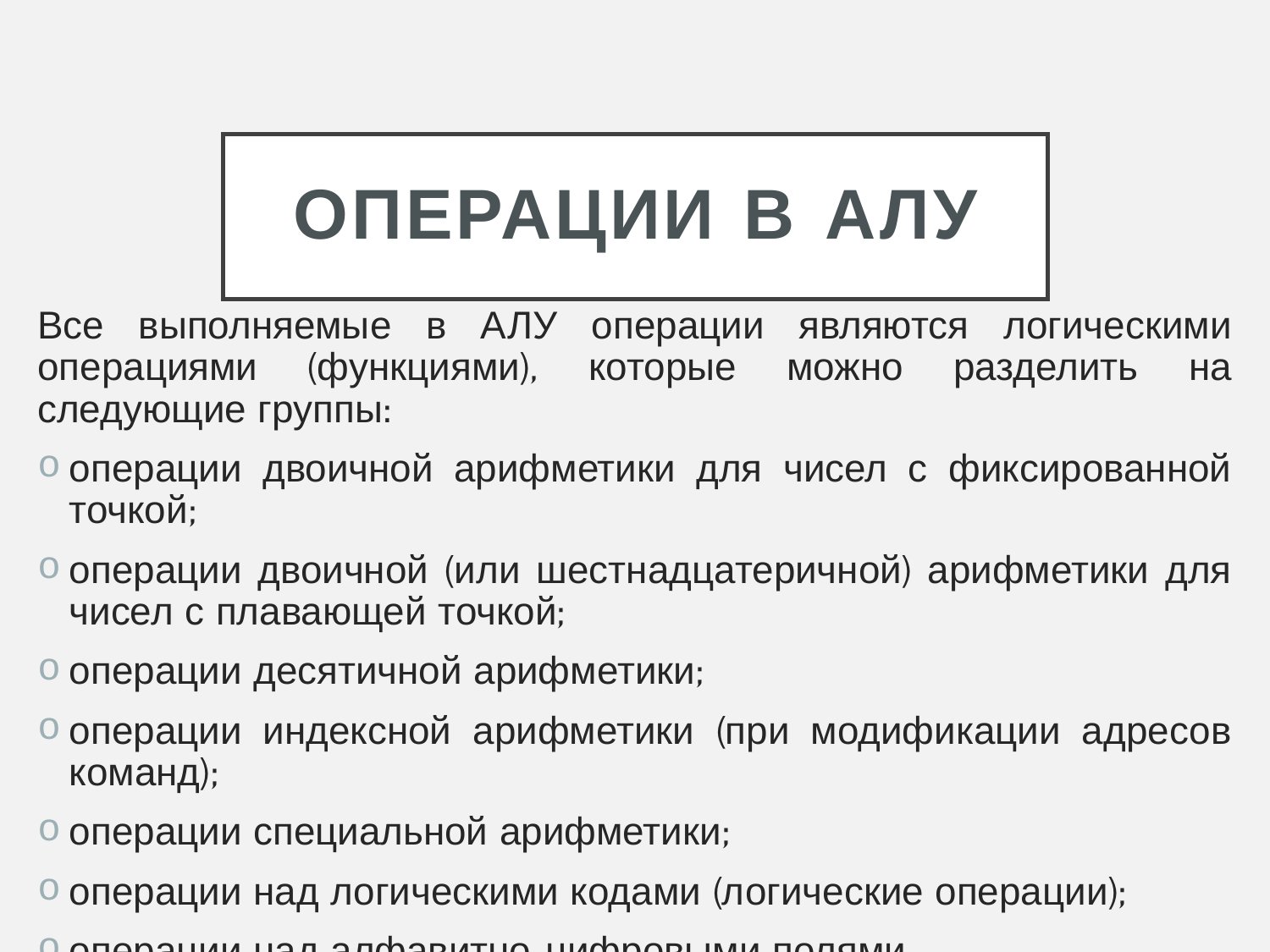

# Операции в АЛУ
Все выполняемые в АЛУ операции являются логическими операциями (функциями), которые можно разделить на следующие группы:
операции двоичной арифметики для чисел с фиксированной точкой;
операции двоичной (или шестнадцатеричной) арифметики для чисел с плавающей точкой;
операции десятичной арифметики;
операции индексной арифметики (при модификации адресов команд);
операции специальной арифметики;
операции над логическими кодами (логические операции);
операции над алфавитно-цифровыми полями.